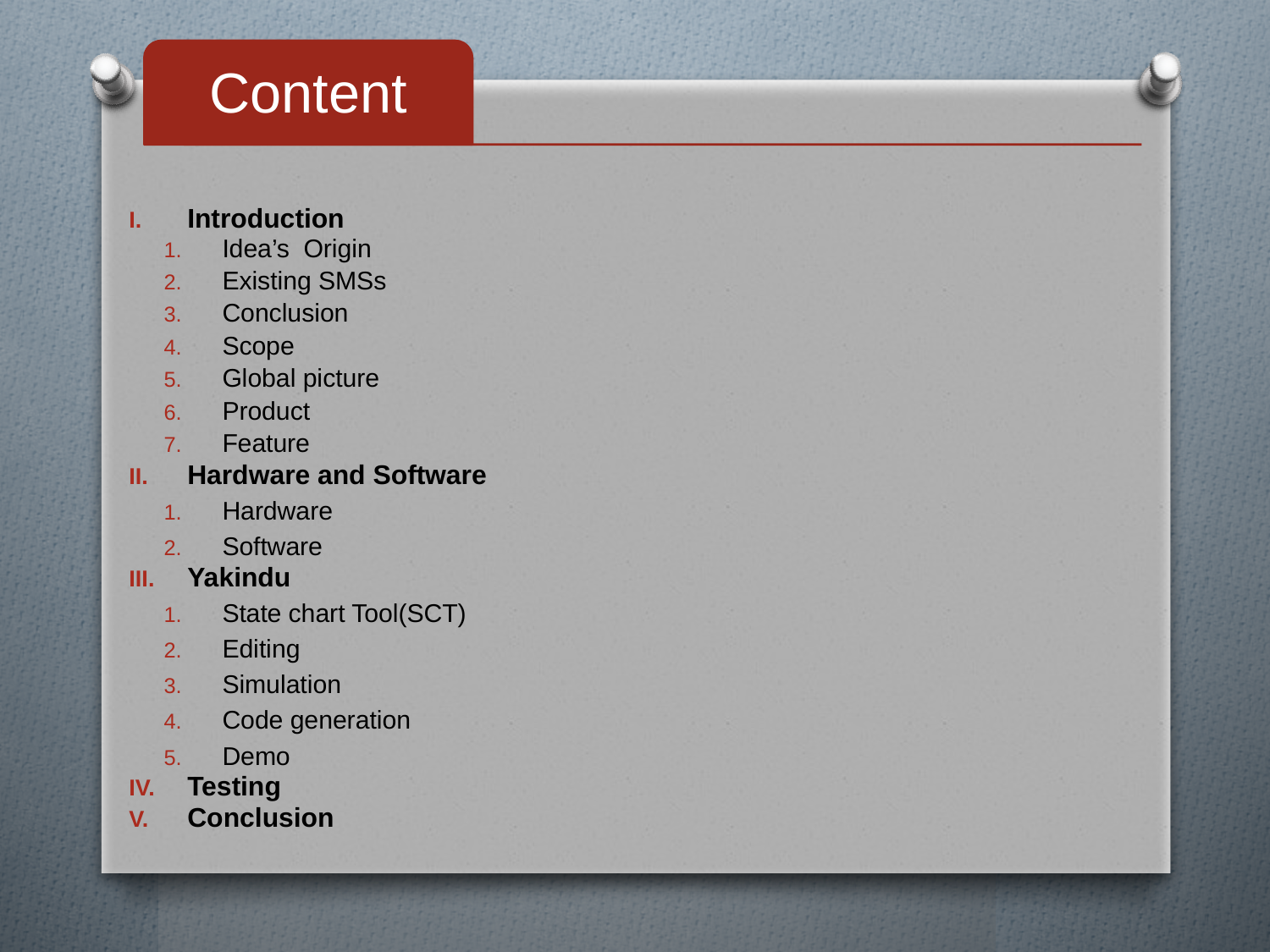

Content
#
Introduction
Idea’s  Origin
Existing SMSs
Conclusion
Scope
Global picture
Product
Feature
Hardware and Software
Hardware
Software
Yakindu
State chart Tool(SCT)
Editing
Simulation
Code generation
Demo
Testing
Conclusion